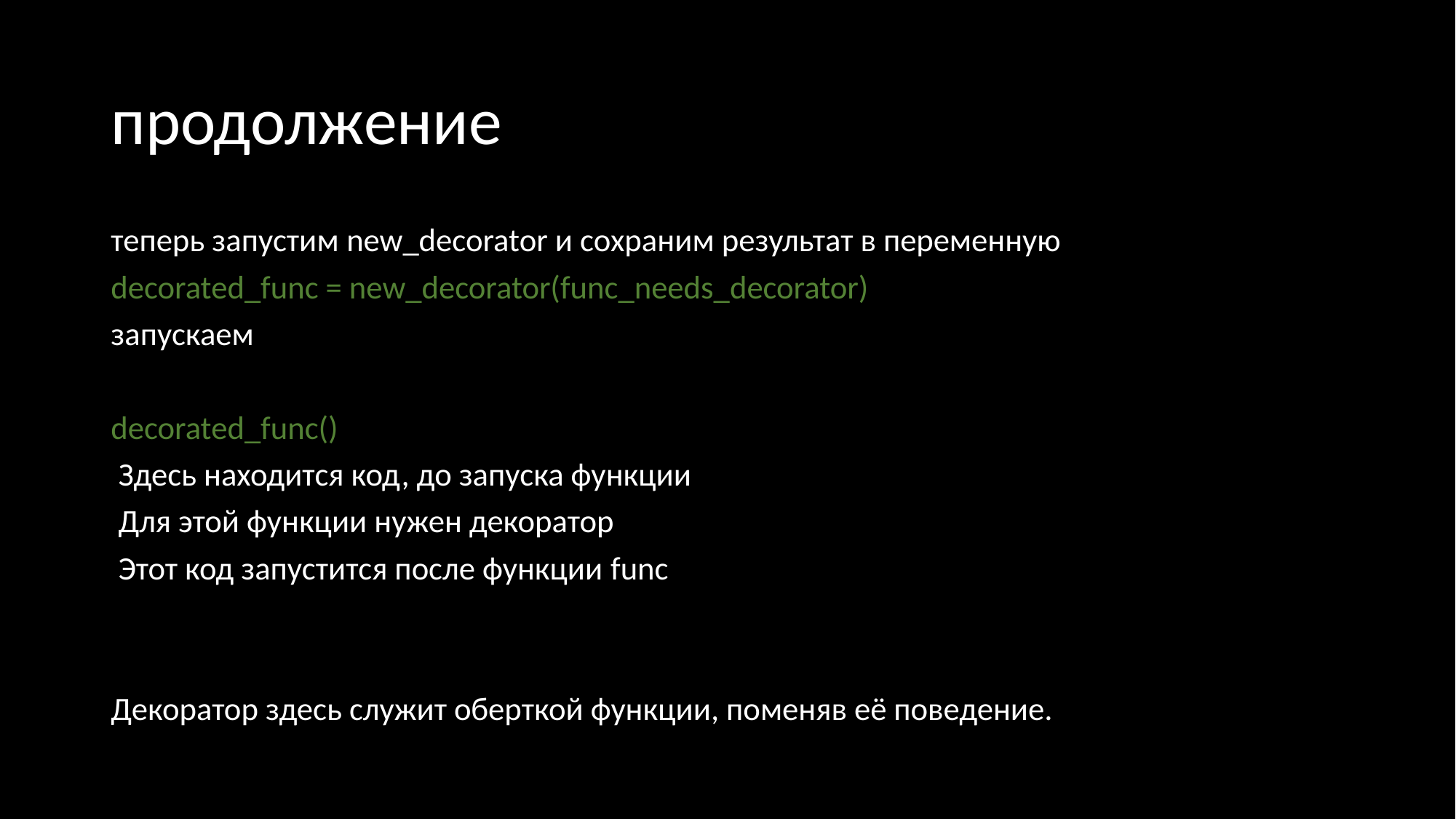

# продолжение
теперь запустим new_decorator и сохраним результат в переменную
decorated_func = new_decorator(func_needs_decorator)
запускаем

decorated_func()
 Здесь находится код, до запуска функции
 Для этой функции нужен декоратор
 Этот код запустится после функции func

Декоратор здесь служит оберткой функции, поменяв её поведение.